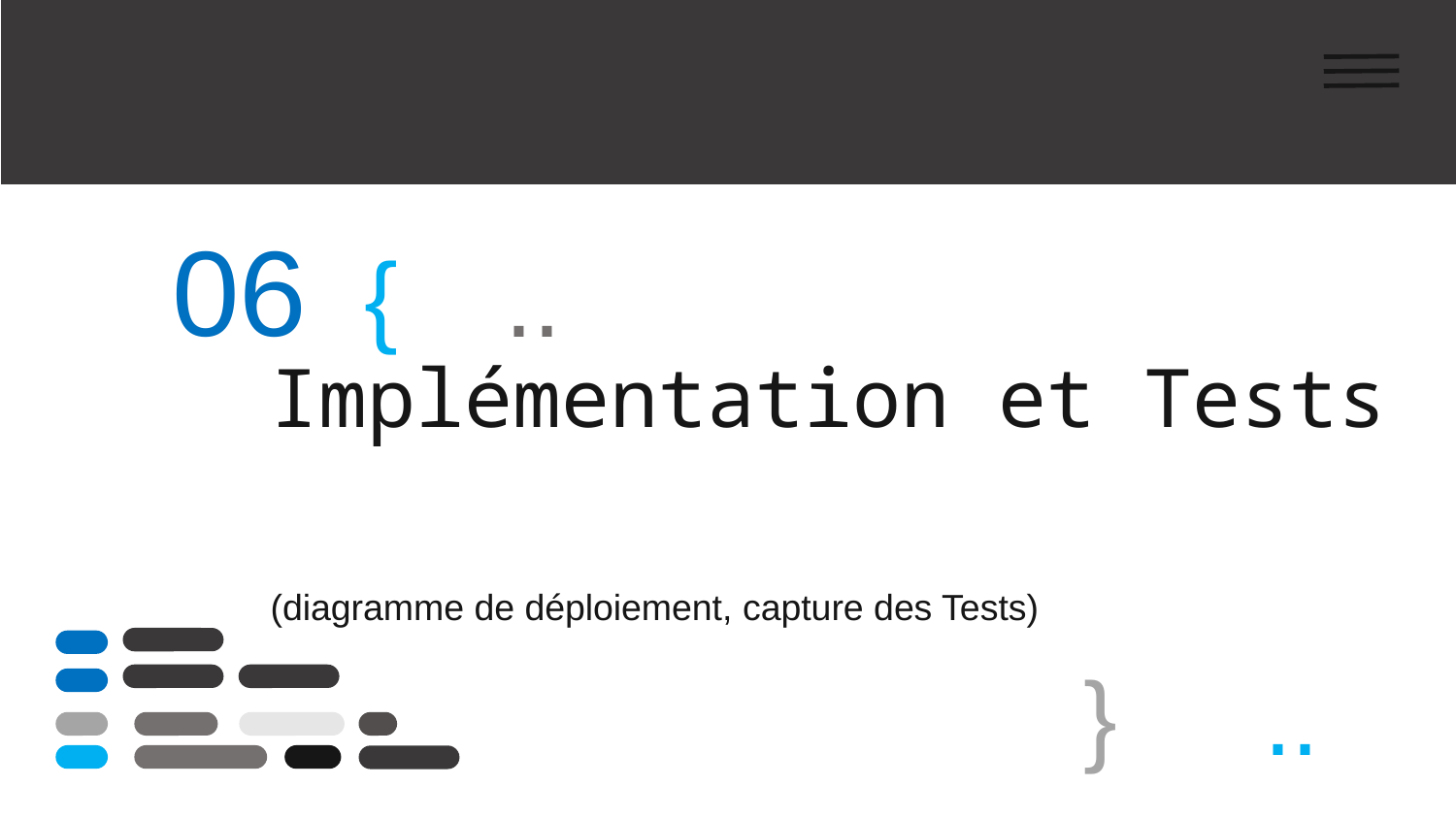

06
{
..
# Implémentation et Tests (diagramme de déploiement, capture des Tests)

}
..